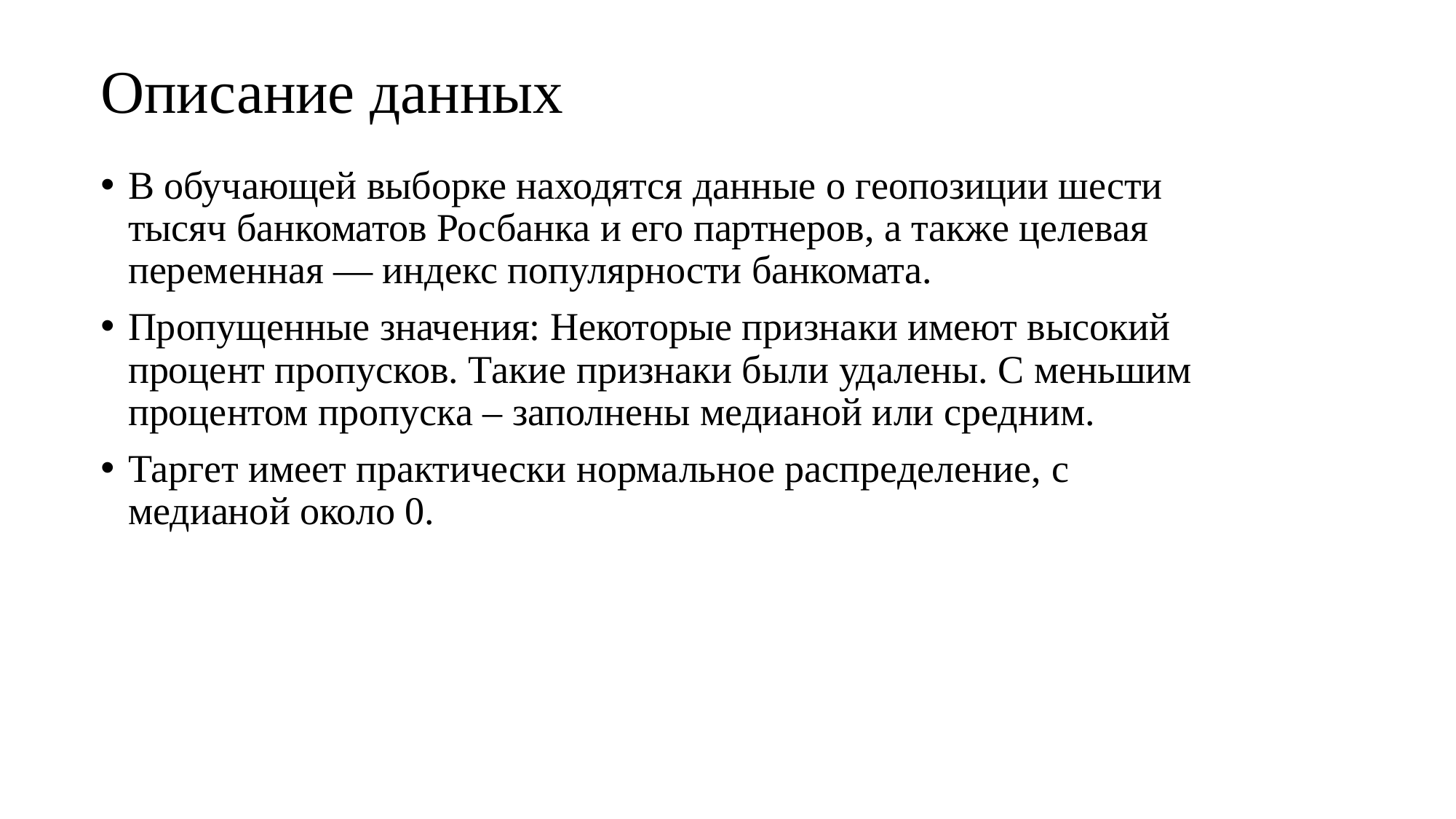

# Описание данных
В обучающей выборке находятся данные о геопозиции шести тысяч банкоматов Росбанка и его партнеров, а также целевая переменная — индекс популярности банкомата.
Пропущенные значения: Некоторые признаки имеют высокий процент пропусков. Такие признаки были удалены. С меньшим процентом пропуска – заполнены медианой или средним.
Таргет имеет практически нормальное распределение, c медианой около 0.